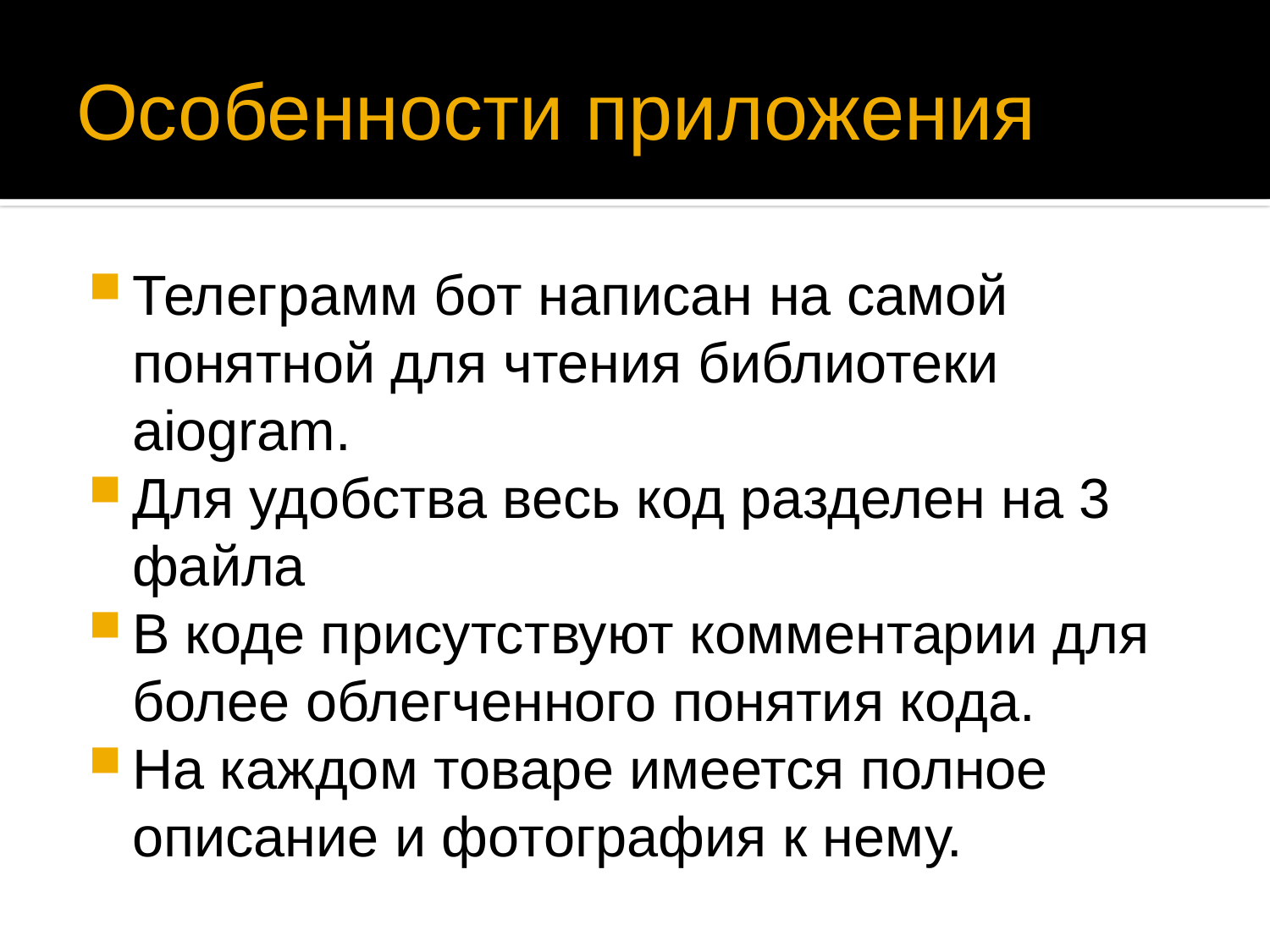

# Особенности приложения
Телеграмм бот написан на самой понятной для чтения библиотеки aiogram.
Для удобства весь код разделен на 3 файла
В коде присутствуют комментарии для более облегченного понятия кода.
На каждом товаре имеется полное описание и фотография к нему.